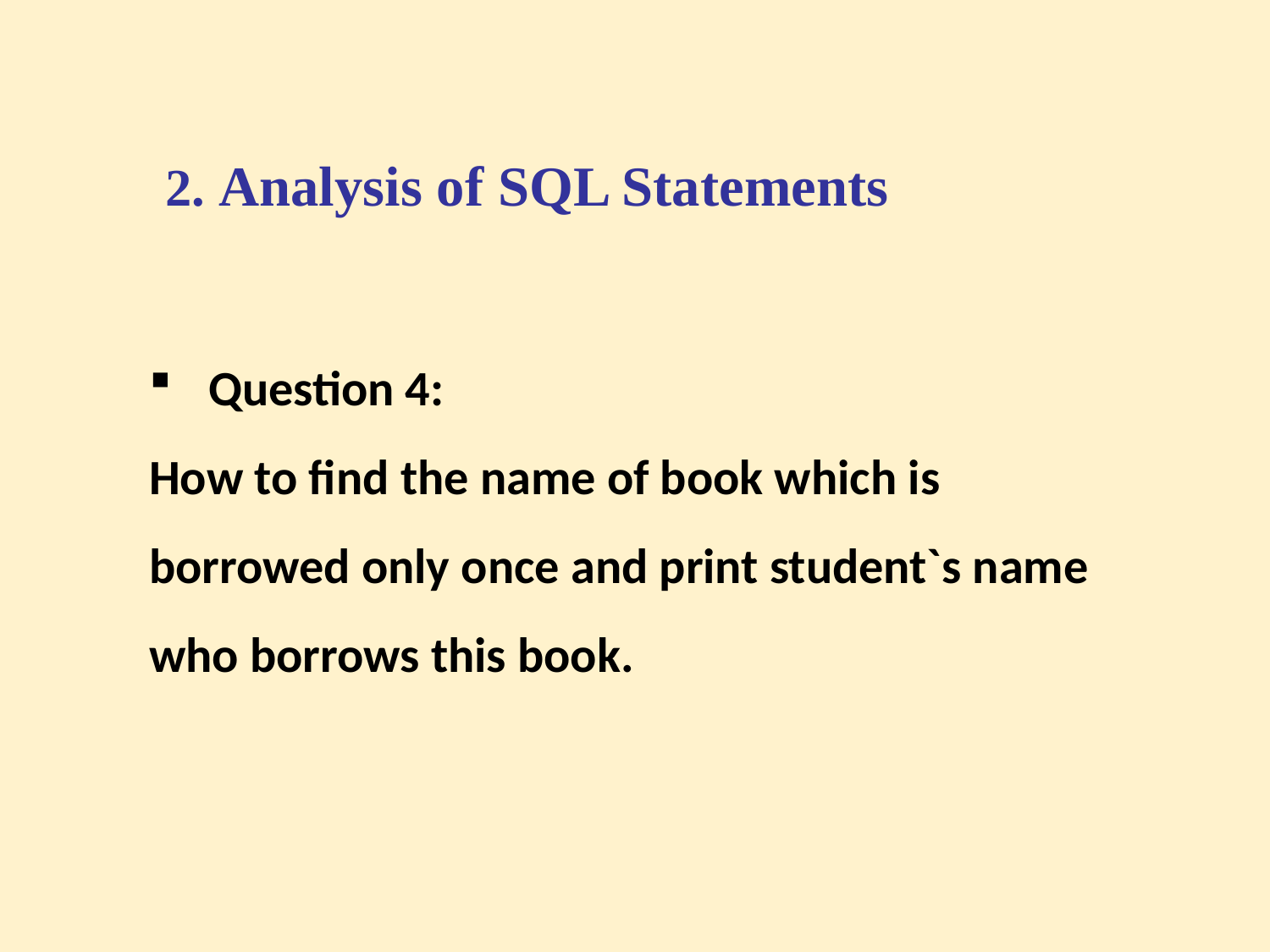

2. Analysis of SQL Statements
Question 4:
How to find the name of book which is borrowed only once and print student`s name who borrows this book.